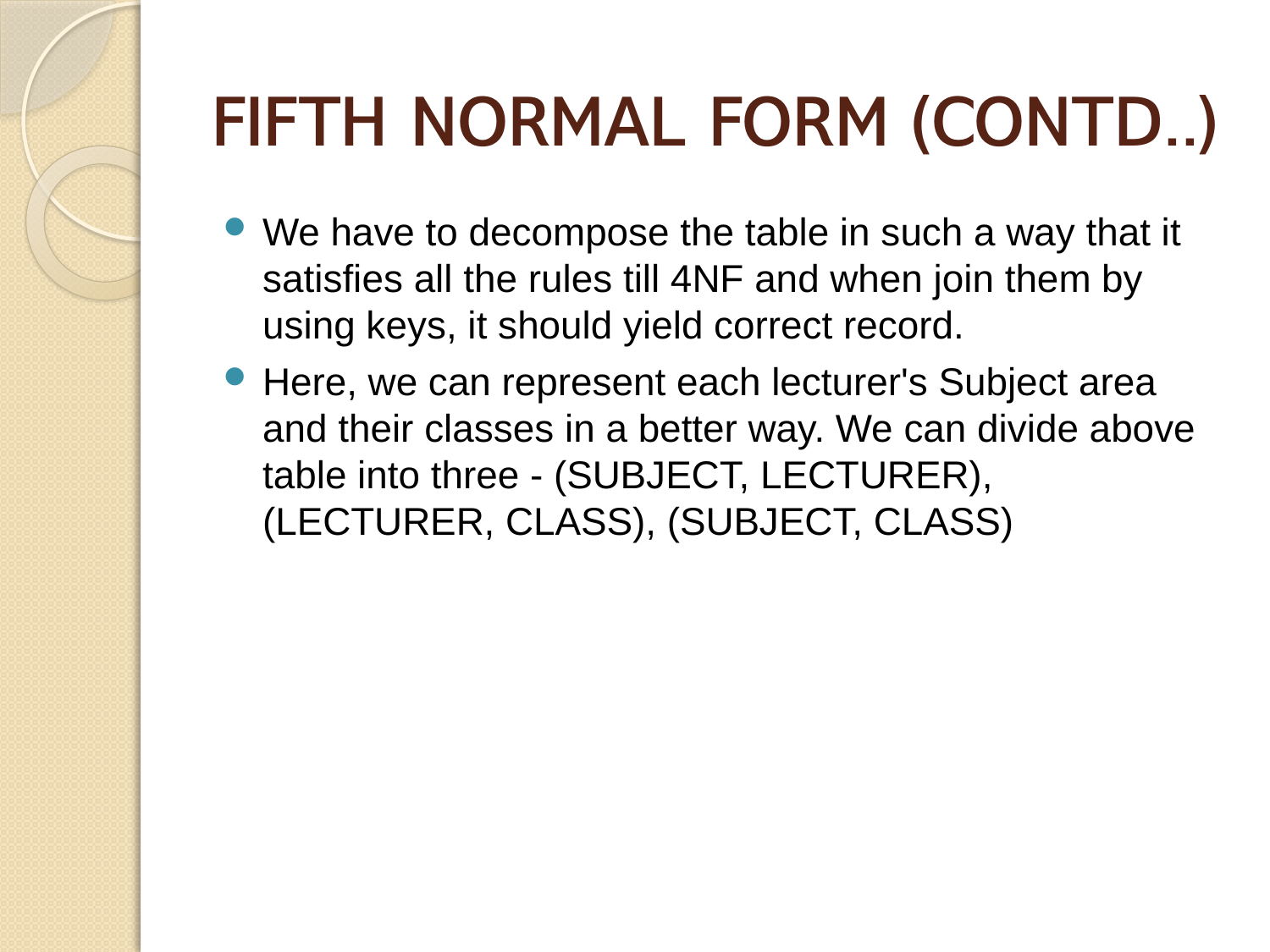

# FIFTH NORMAL FORM (CONTD..)
We have to decompose the table in such a way that it satisfies all the rules till 4NF and when join them by using keys, it should yield correct record.
Here, we can represent each lecturer's Subject area and their classes in a better way. We can divide above table into three - (SUBJECT, LECTURER), (LECTURER, CLASS), (SUBJECT, CLASS)